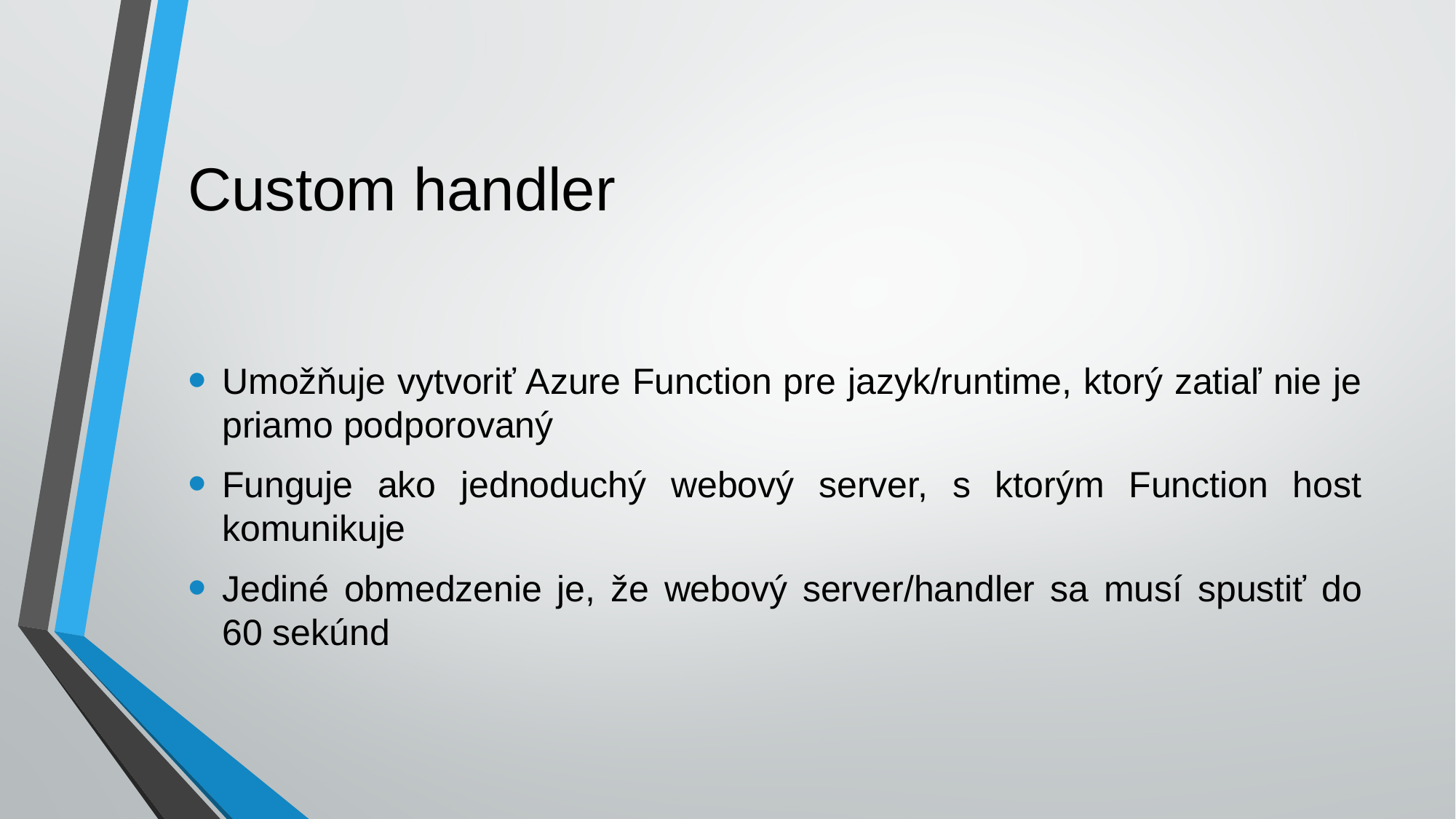

# Custom handler
Umožňuje vytvoriť Azure Function pre jazyk/runtime, ktorý zatiaľ nie je priamo podporovaný
Funguje ako jednoduchý webový server, s ktorým Function host komunikuje
Jediné obmedzenie je, že webový server/handler sa musí spustiť do 60 sekúnd